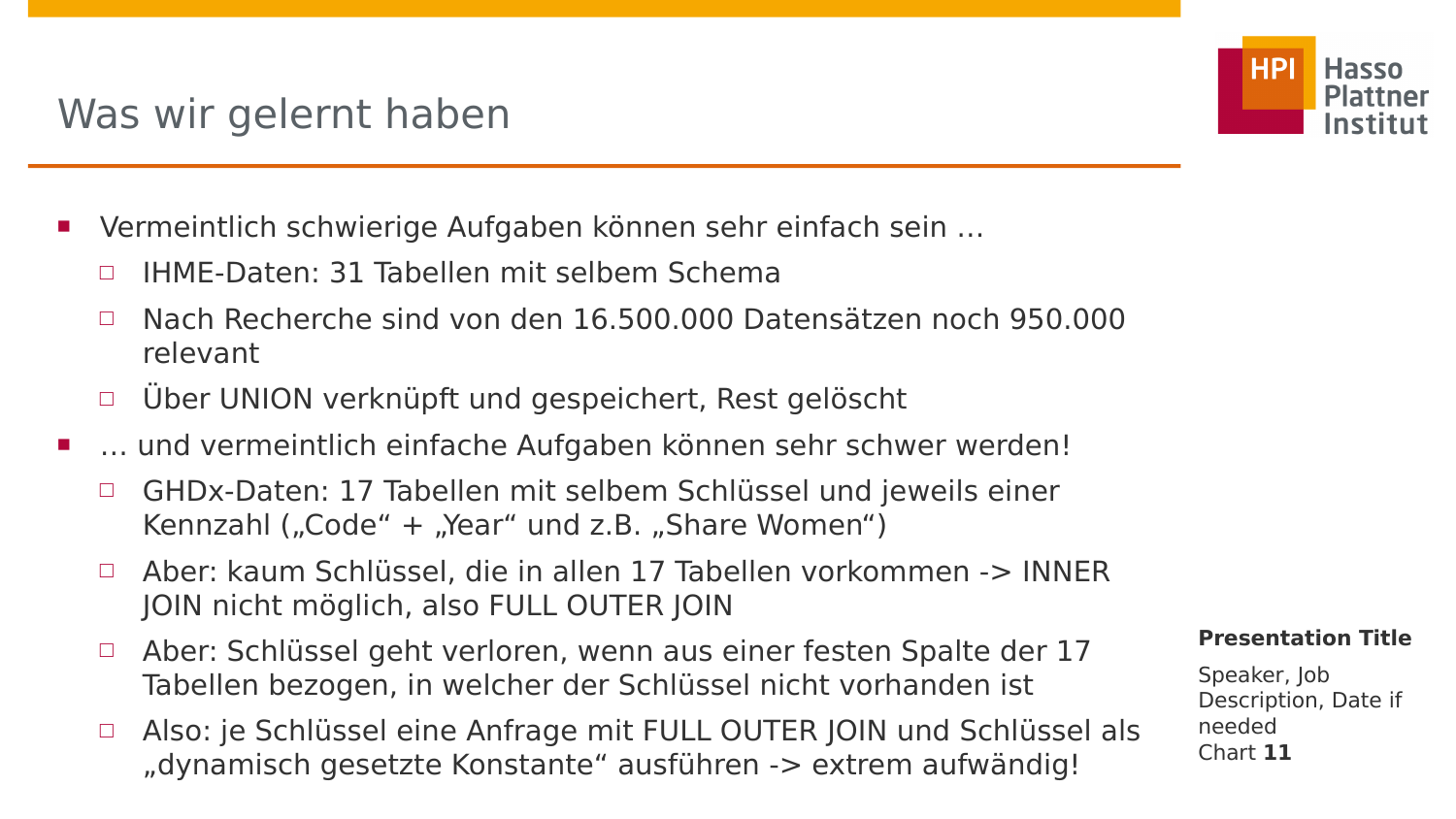

# Was wir gelernt haben
Vermeintlich schwierige Aufgaben können sehr einfach sein …
IHME-Daten: 31 Tabellen mit selbem Schema
Nach Recherche sind von den 16.500.000 Datensätzen noch 950.000 relevant
Über UNION verknüpft und gespeichert, Rest gelöscht
… und vermeintlich einfache Aufgaben können sehr schwer werden!
GHDx-Daten: 17 Tabellen mit selbem Schlüssel und jeweils einer Kennzahl („Code“ + „Year“ und z.B. „Share Women“)
Aber: kaum Schlüssel, die in allen 17 Tabellen vorkommen -> INNER JOIN nicht möglich, also FULL OUTER JOIN
Aber: Schlüssel geht verloren, wenn aus einer festen Spalte der 17 Tabellen bezogen, in welcher der Schlüssel nicht vorhanden ist
Also: je Schlüssel eine Anfrage mit FULL OUTER JOIN und Schlüssel als „dynamisch gesetzte Konstante“ ausführen -> extrem aufwändig!
Presentation Title
Speaker, Job Description, Date if needed
Chart 11